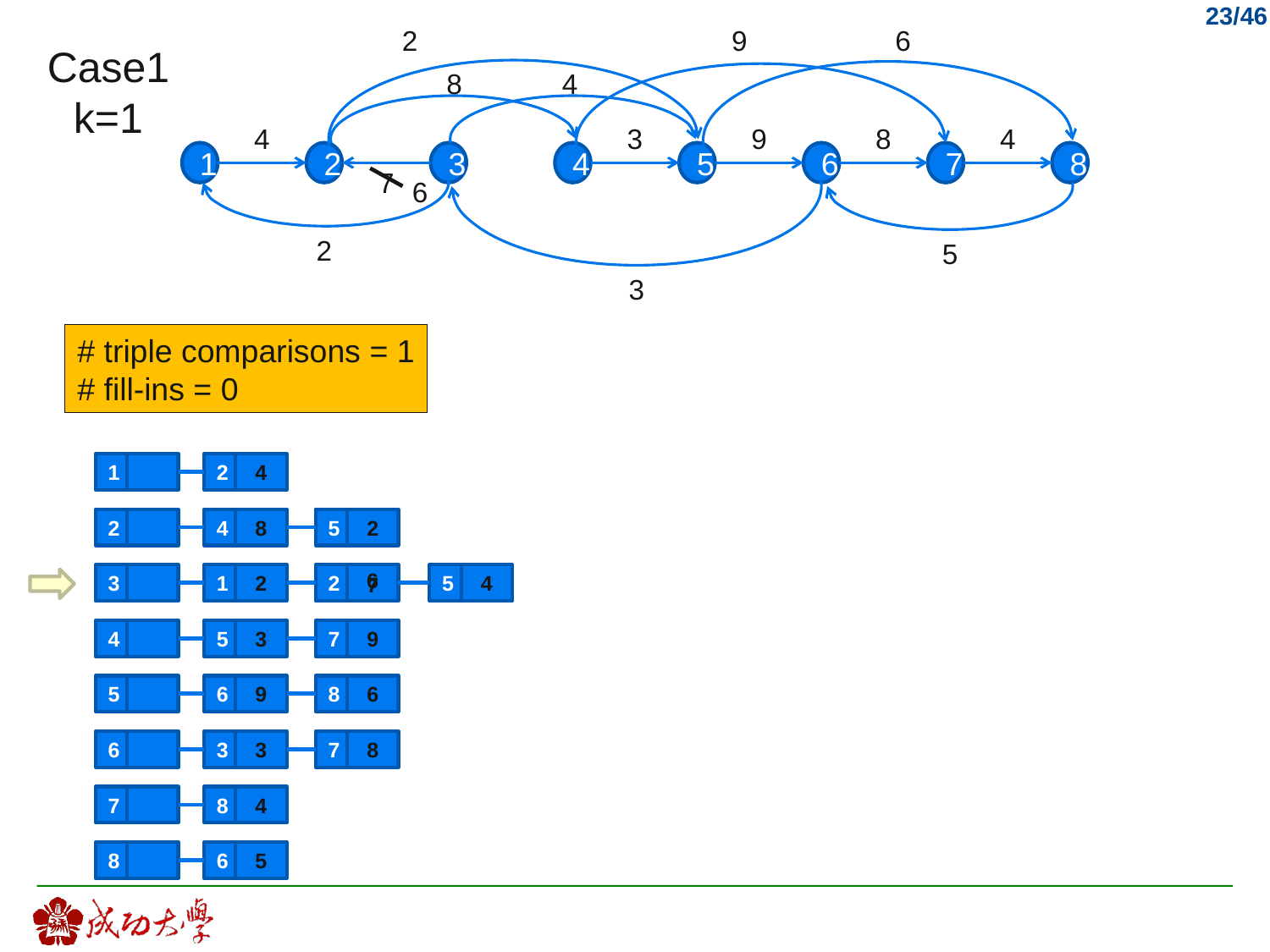

9
6
2
Case1
k=1

8
4

4
3
9
8
4

1
2
3
4
5
6

7
8
7
6
2
5
3
# triple comparisons = 1
# fill-ins = 0
1

2
4
2

4
8
5
2
6
3

1
2
2

5
4
7

4

5
3
7
9
5

6
9
8
6
6

3
3
7
8
7

8
4
8

6
5